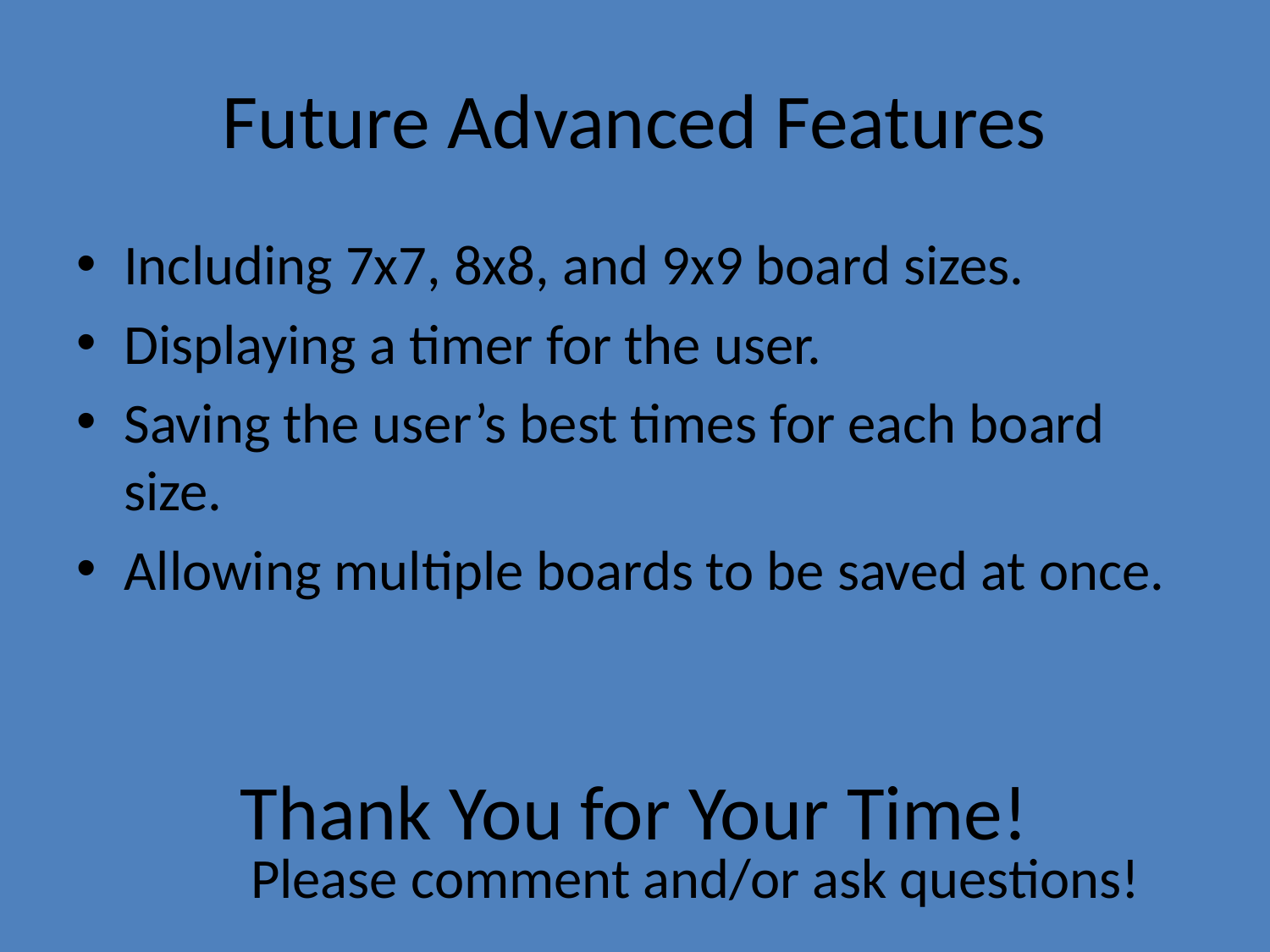

# Future Advanced Features
Including 7x7, 8x8, and 9x9 board sizes.
Displaying a timer for the user.
Saving the user’s best times for each board size.
Allowing multiple boards to be saved at once.

Thank You for Your Time!
		Please comment and/or ask questions!